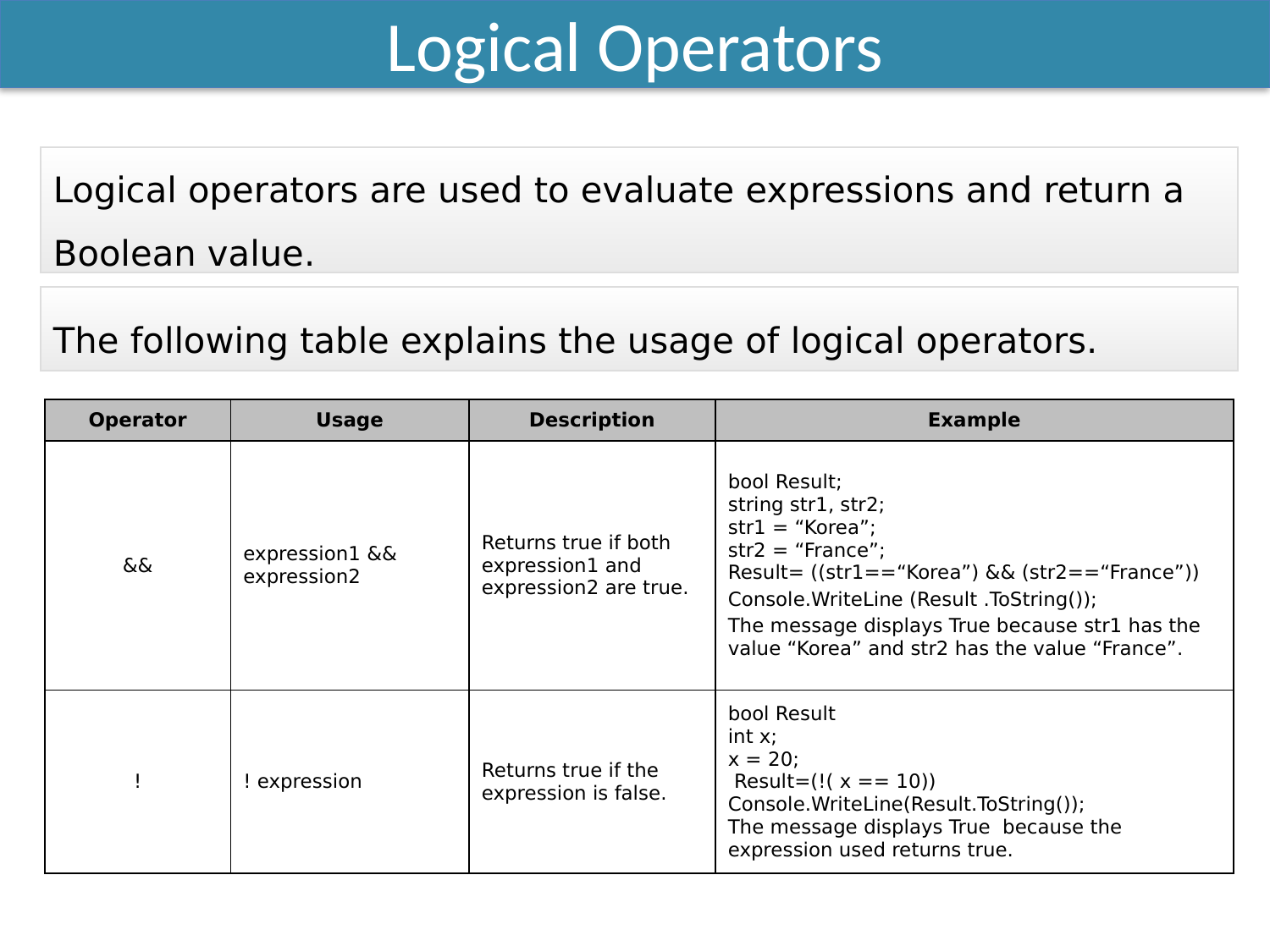

Logical Operators
Logical operators are used to evaluate expressions and return a Boolean value.
The following table explains the usage of logical operators.
| Operator | Usage | Description | Example |
| --- | --- | --- | --- |
| && | expression1 && expression2 | Returns true if both expression1 and expression2 are true. | bool Result; string str1, str2; str1 = “Korea”; str2 = “France”; Result= ((str1==“Korea”) && (str2==“France”)) Console.WriteLine (Result .ToString()); The message displays True because str1 has the value “Korea” and str2 has the value “France”. |
| ! | ! expression | Returns true if the expression is false. | bool Result int x; x = 20; Result=(!( x == 10)) Console.WriteLine(Result.ToString()); The message displays True because the expression used returns true. |